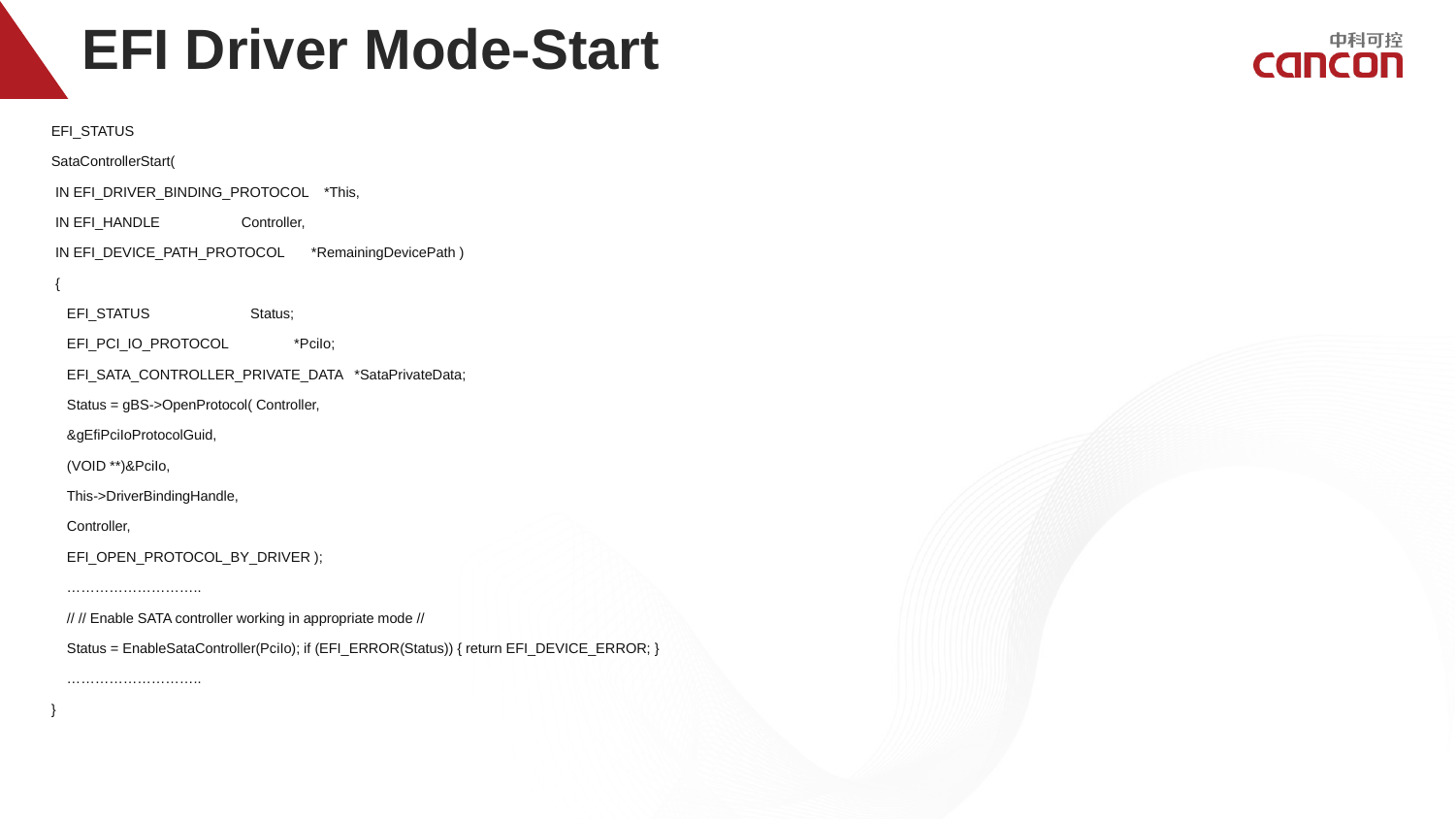

# EFI Driver Mode-Start
EFI_STATUS
SataControllerStart(
 IN EFI_DRIVER_BINDING_PROTOCOL    *This,
 IN EFI_HANDLE                     Controller,
 IN EFI_DEVICE_PATH_PROTOCOL       *RemainingDevicePath )
 {
    EFI_STATUS                          Status;
    EFI_PCI_IO_PROTOCOL                 *PciIo;
    EFI_SATA_CONTROLLER_PRIVATE_DATA   *SataPrivateData;
    Status = gBS->OpenProtocol( Controller,
    &gEfiPciIoProtocolGuid,
    (VOID **)&PciIo,
    This->DriverBindingHandle,
    Controller,
    EFI_OPEN_PROTOCOL_BY_DRIVER );
    ………………………..
    // // Enable SATA controller working in appropriate mode //
    Status = EnableSataController(PciIo); if (EFI_ERROR(Status)) { return EFI_DEVICE_ERROR; }
    ………………………..
}